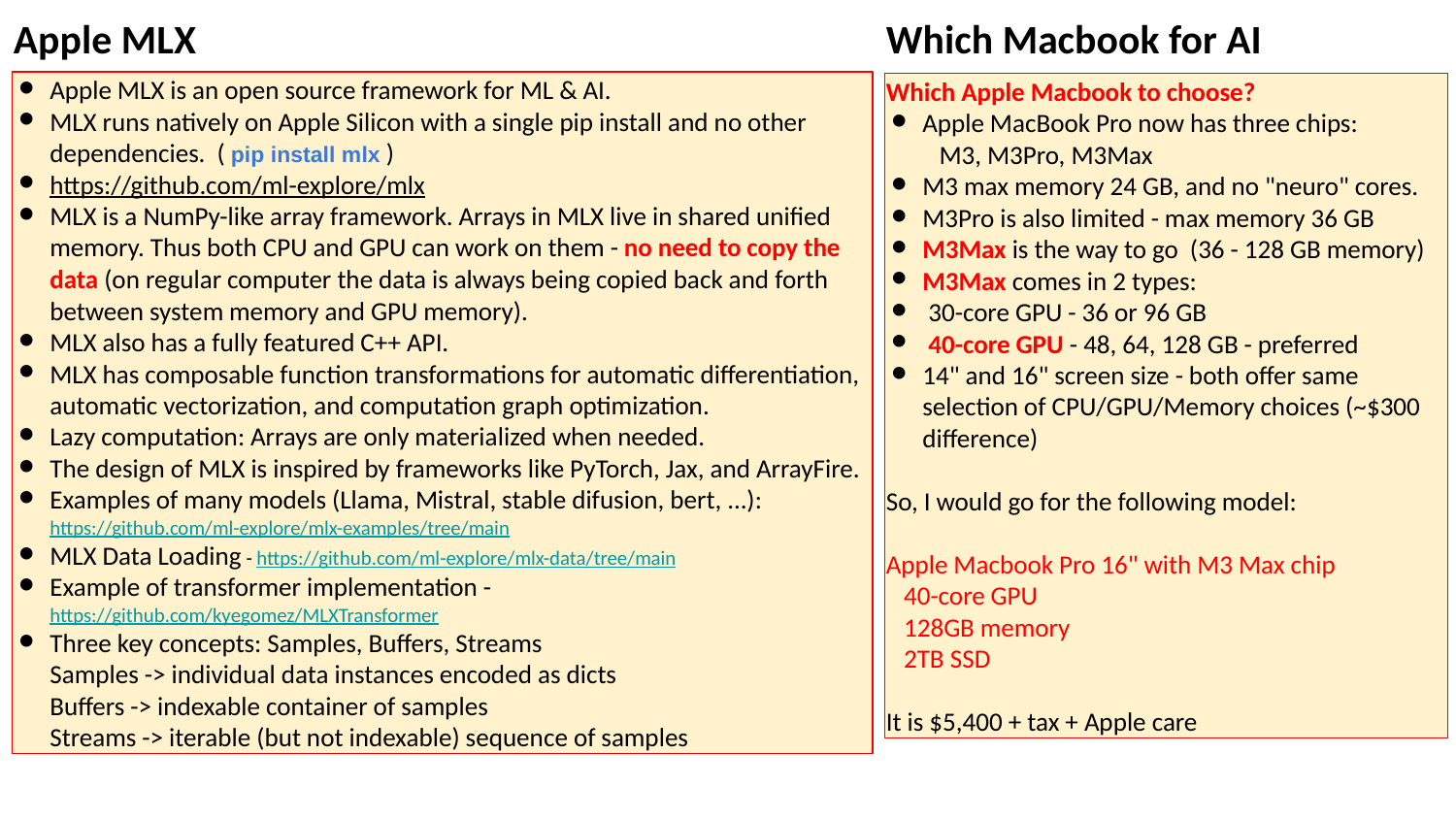

Apple MLX
Which Macbook for AI
Apple MLX is an open source framework for ML & AI.
MLX runs natively on Apple Silicon with a single pip install and no other dependencies.  ( pip install mlx )
https://github.com/ml-explore/mlx
MLX is a NumPy-like array framework. Arrays in MLX live in shared unified memory. Thus both CPU and GPU can work on them - no need to copy the data (on regular computer the data is always being copied back and forth between system memory and GPU memory).
MLX also has a fully featured C++ API.
MLX has composable function transformations for automatic differentiation, automatic vectorization, and computation graph optimization.
Lazy computation: Arrays are only materialized when needed.
The design of MLX is inspired by frameworks like PyTorch, Jax, and ArrayFire.
Examples of many models (Llama, Mistral, stable difusion, bert, ...):
https://github.com/ml-explore/mlx-examples/tree/main
MLX Data Loading - https://github.com/ml-explore/mlx-data/tree/main
Example of transformer implementation - https://github.com/kyegomez/MLXTransformer
Three key concepts: Samples, Buffers, Streams
Samples -> individual data instances encoded as dicts
Buffers -> indexable container of samples
Streams -> iterable (but not indexable) sequence of samples
Which Apple Macbook to choose?
Apple MacBook Pro now has three chips:
      M3, M3Pro, M3Max
M3 max memory 24 GB, and no "neuro" cores.
M3Pro is also limited - max memory 36 GB
M3Max is the way to go  (36 - 128 GB memory)
M3Max comes in 2 types:
 30-core GPU - 36 or 96 GB
 40-core GPU - 48, 64, 128 GB - preferred
14" and 16" screen size - both offer same selection of CPU/GPU/Memory choices (~$300 difference)

So, I would go for the following model:

Apple Macbook Pro 16" with M3 Max chip
   40-core GPU
   128GB memory
   2TB SSD

It is $5,400 + tax + Apple care